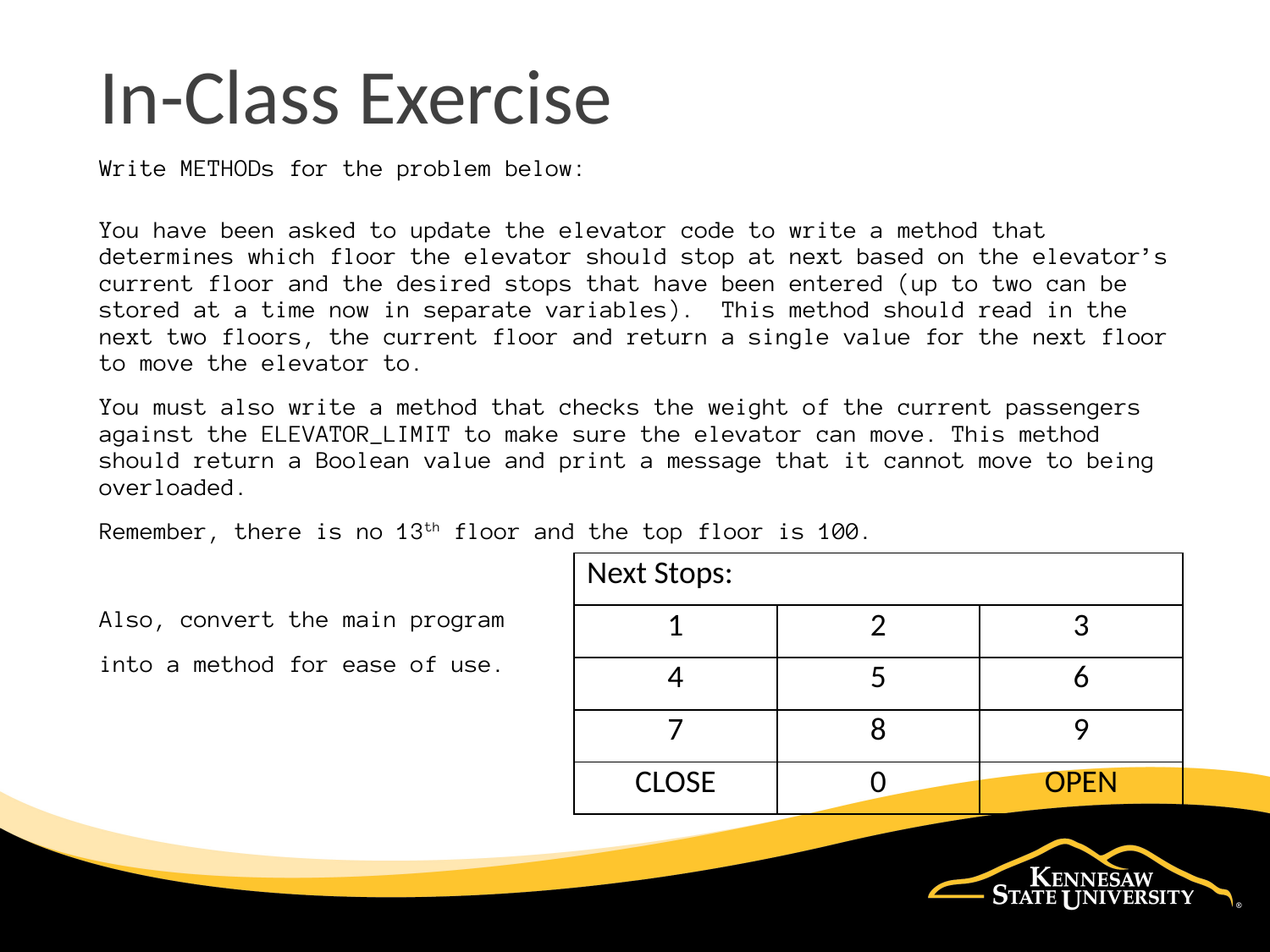

# In-Class Exercise
Write METHODs for the problem below:

You have been asked to update the elevator code to write a method that determines which floor the elevator should stop at next based on the elevator’s current floor and the desired stops that have been entered (up to two can be stored at a time now in separate variables).  This method should read in the next two floors, the current floor and return a single value for the next floor to move the elevator to.
You must also write a method that checks the weight of the current passengers against the ELEVATOR_LIMIT to make sure the elevator can move. This method should return a Boolean value and print a message that it cannot move to being overloaded.
Remember, there is no 13th floor and the top floor is 100.

Also, convert the main program
into a method for ease of use.

| Next Stops: |  |  |
| --- | --- | --- |
| 1 | 2 | 3 |
| 4 | 5 | 6 |
| 7 | 8 | 9 |
| CLOSE | 0 | OPEN |